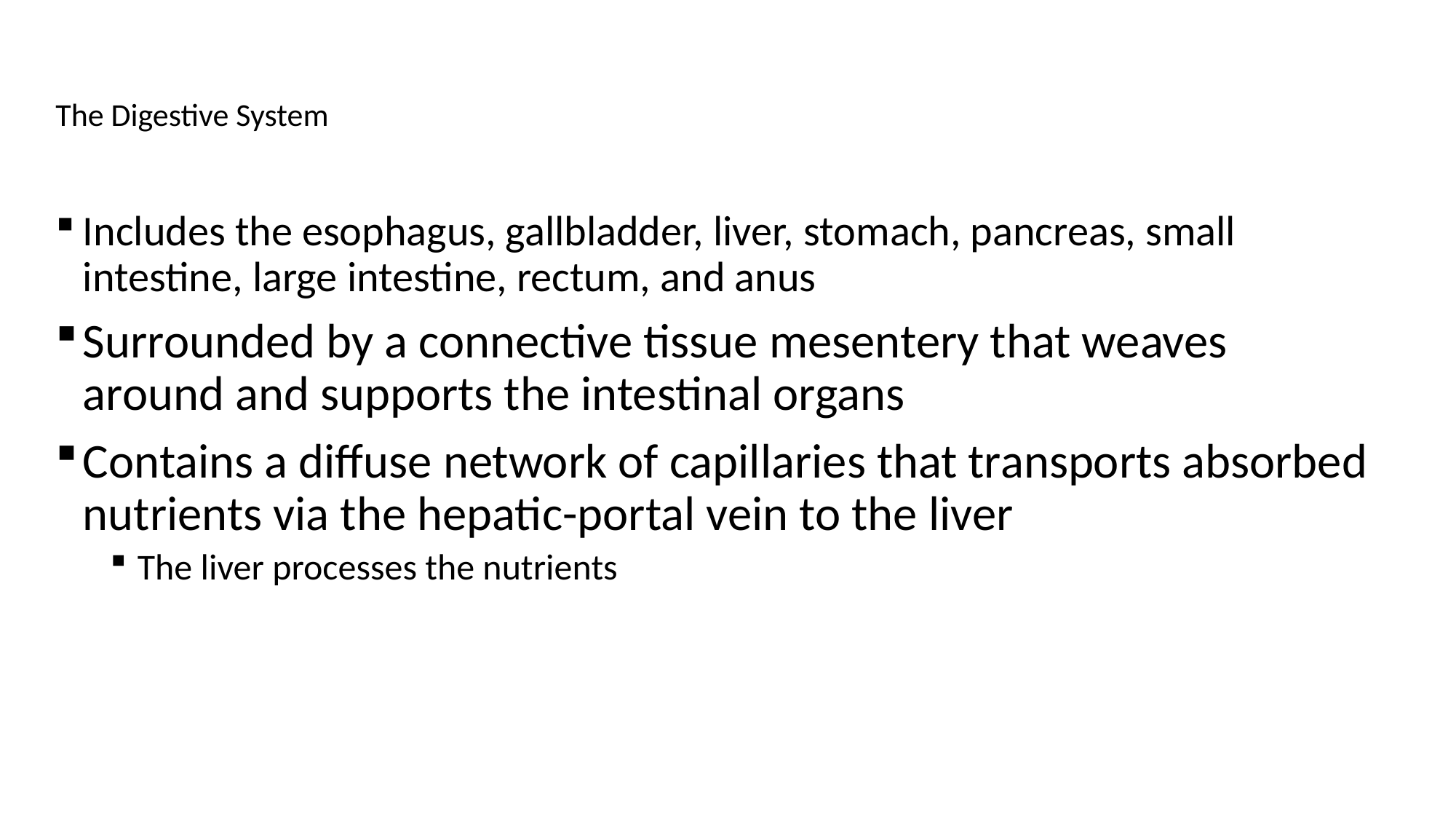

# The Digestive System
Includes the esophagus, gallbladder, liver, stomach, pancreas, small intestine, large intestine, rectum, and anus
Surrounded by a connective tissue mesentery that weaves around and supports the intestinal organs
Contains a diffuse network of capillaries that transports absorbed nutrients via the hepatic-portal vein to the liver
The liver processes the nutrients